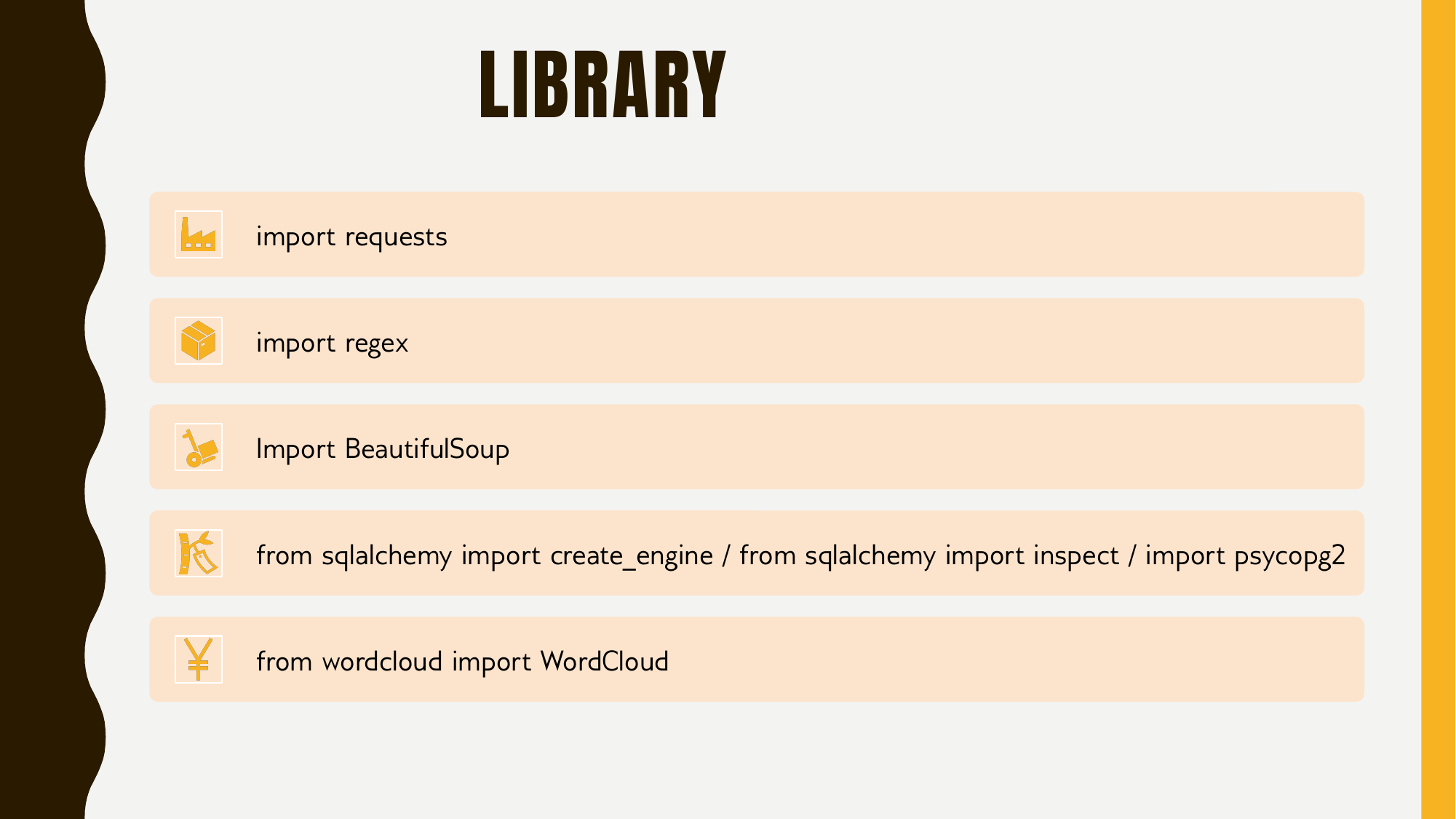

# LIBRARY
import requests
import regex
Import BeautifulSoup
from sqlalchemy import create_engine / from sqlalchemy import inspect / import psycopg2
from wordcloud import WordCloud